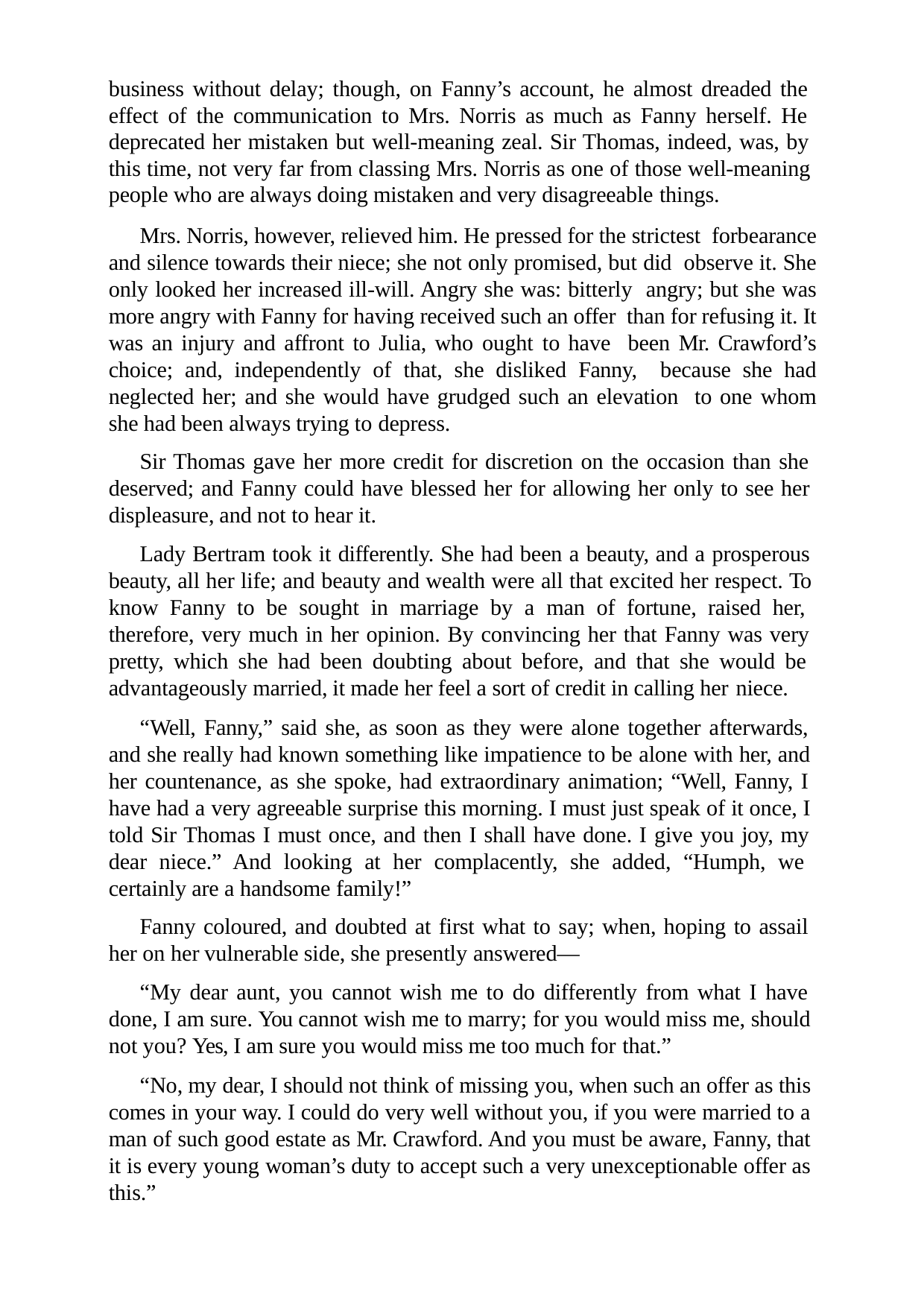

business without delay; though, on Fanny’s account, he almost dreaded the  effect of the communication to Mrs. Norris as much as Fanny herself. He  deprecated her mistaken but well-meaning zeal. Sir Thomas, indeed, was, by  this time, not very far from classing Mrs. Norris as one of those well-meaning  people who are always doing mistaken and very disagreeable things.
Mrs. Norris, however, relieved him. He pressed for the strictest  forbearance and silence towards their niece; she not only promised, but did  observe it. She only looked her increased ill-will. Angry she was: bitterly  angry; but she was more angry with Fanny for having received such an offer  than for refusing it. It was an injury and affront to Julia, who ought to have  been Mr. Crawford’s choice; and, independently of that, she disliked Fanny,  because she had neglected her; and she would have grudged such an elevation  to one whom she had been always trying to depress.
Sir Thomas gave her more credit for discretion on the occasion than she  deserved; and Fanny could have blessed her for allowing her only to see her  displeasure, and not to hear it.
Lady Bertram took it differently. She had been a beauty, and a prosperous  beauty, all her life; and beauty and wealth were all that excited her respect. To  know Fanny to be sought in marriage by a man of fortune, raised her,  therefore, very much in her opinion. By convincing her that Fanny was very  pretty, which she had been doubting about before, and that she would be  advantageously married, it made her feel a sort of credit in calling her niece.
“Well, Fanny,” said she, as soon as they were alone together afterwards,  and she really had known something like impatience to be alone with her, and  her countenance, as she spoke, had extraordinary animation; “Well, Fanny, I  have had a very agreeable surprise this morning. I must just speak of it once, I  told Sir Thomas I must once, and then I shall have done. I give you joy, my  dear niece.” And looking at her complacently, she added, “Humph, we  certainly are a handsome family!”
Fanny coloured, and doubted at first what to say; when, hoping to assail  her on her vulnerable side, she presently answered—
“My dear aunt, you cannot wish me to do differently from what I have  done, I am sure. You cannot wish me to marry; for you would miss me, should  not you? Yes, I am sure you would miss me too much for that.”
“No, my dear, I should not think of missing you, when such an offer as this  comes in your way. I could do very well without you, if you were married to a  man of such good estate as Mr. Crawford. And you must be aware, Fanny, that  it is every young woman’s duty to accept such a very unexceptionable offer as  this.”